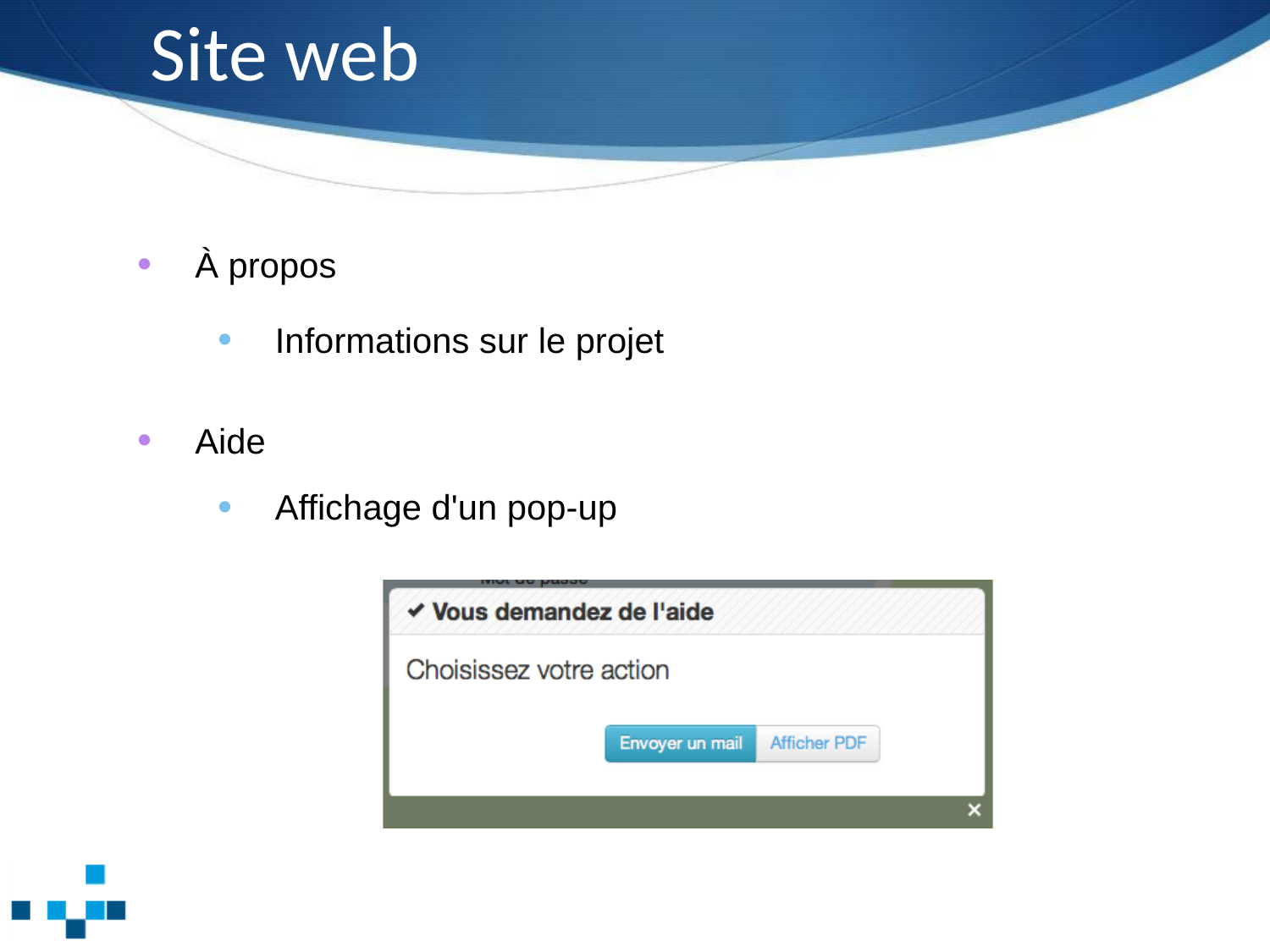

# Site web
  À propos
  Informations sur le projet
  Aide
  Affichage d'un pop-up